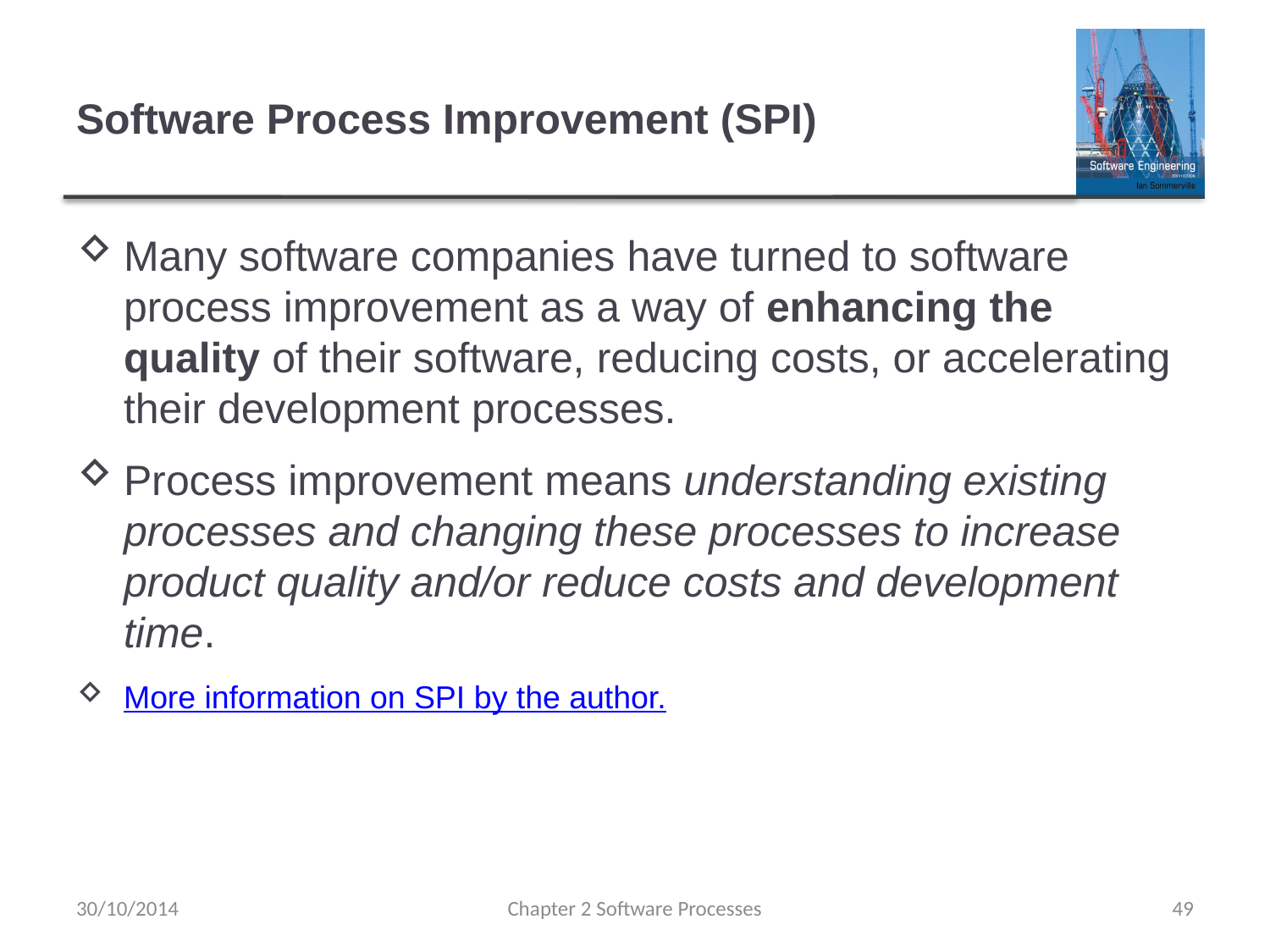

# Software Process Improvement (SPI)
Many software companies have turned to software process improvement as a way of enhancing the quality of their software, reducing costs, or accelerating their development processes.
Process improvement means understanding existing processes and changing these processes to increase product quality and/or reduce costs and development time.
More information on SPI by the author.

30/10/2014
Chapter 2 Software Processes
49